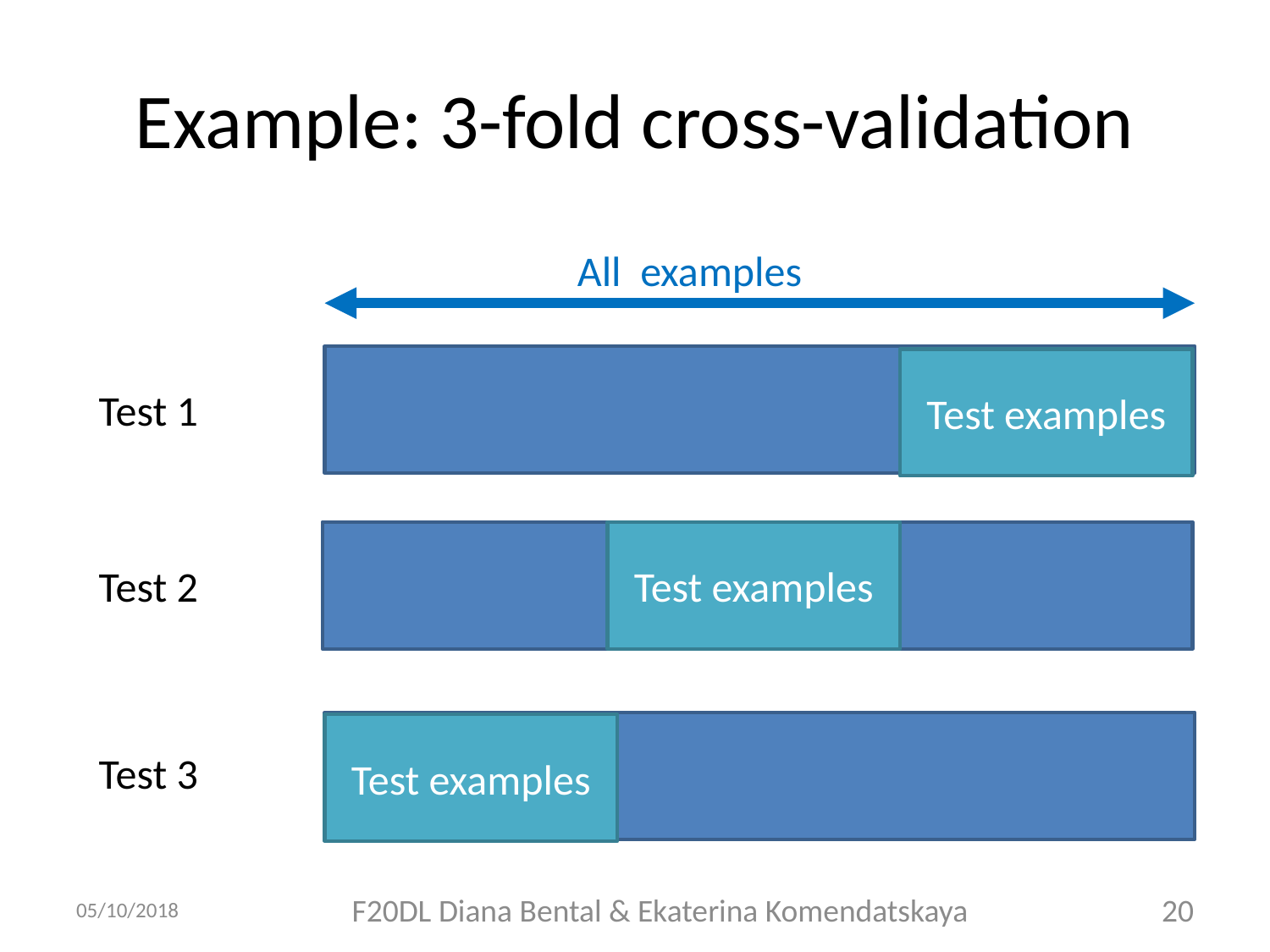

# Example: 3-fold cross-validation

All  examples

Test examples
Test 1
Test examples
Test 2
Test examples
Test 3
05/10/2018
F20DL Diana Bental & Ekaterina Komendatskaya
20